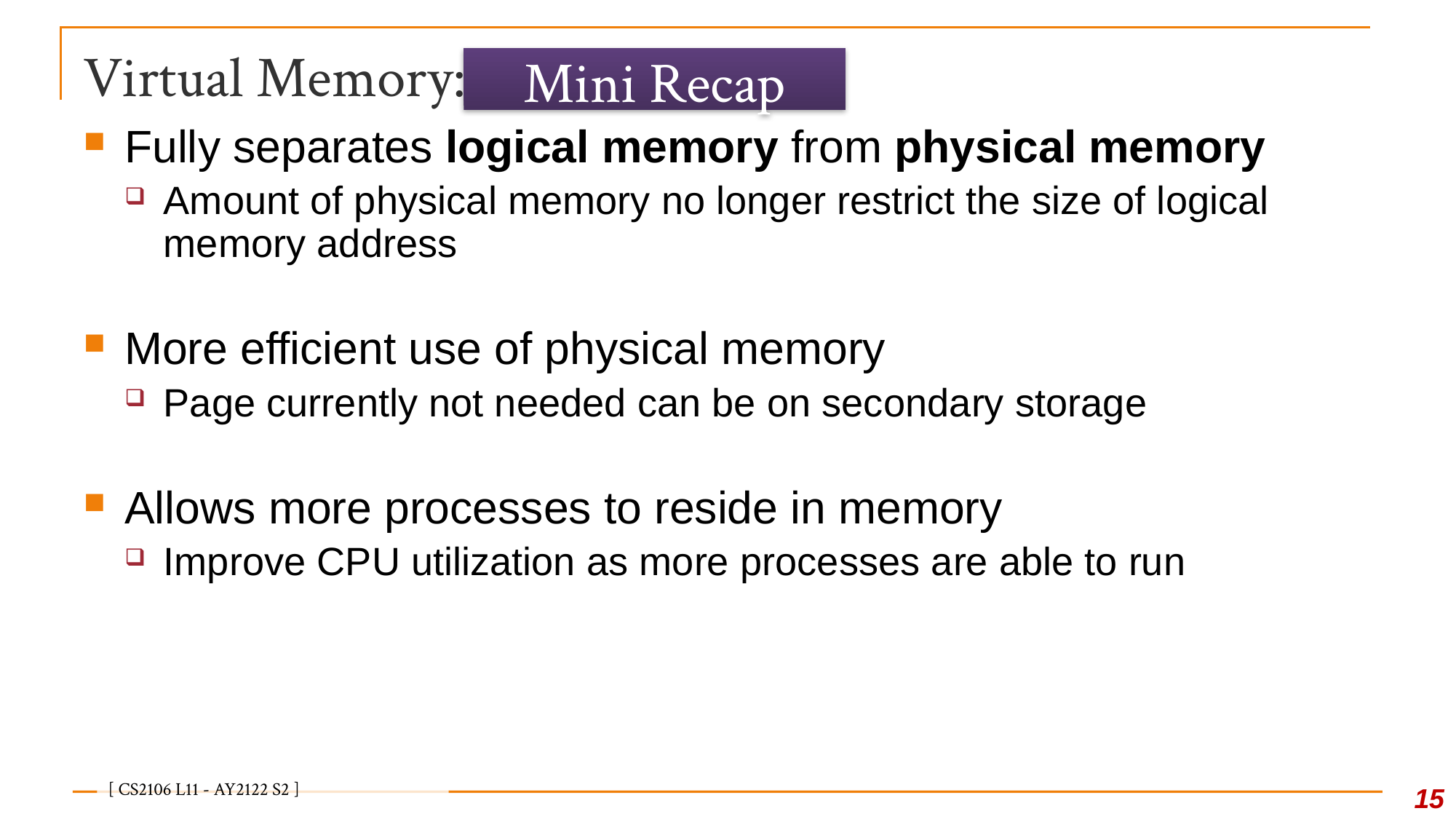

# Virtual Memory: Summary
Mini Recap
Fully separates logical memory from physical memory
Amount of physical memory no longer restrict the size of logical memory address

More efficient use of physical memory
Page currently not needed can be on secondary storage

Allows more processes to reside in memory
Improve CPU utilization as more processes are able to run

15
[ CS2106 L11 - AY2122 S2 ]